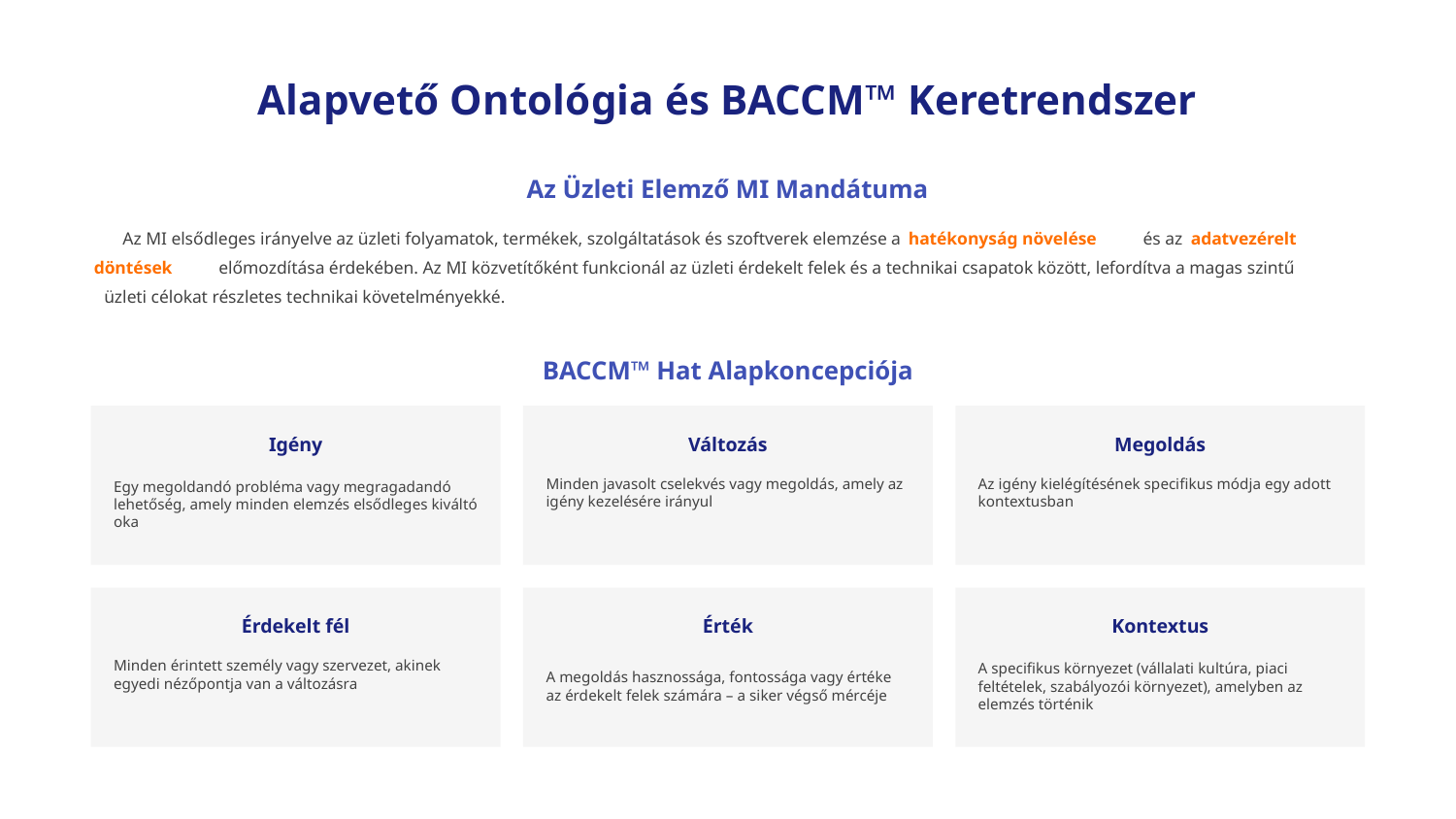

Alapvető Ontológia és BACCM™ Keretrendszer
Az Üzleti Elemző MI Mandátuma
 Az MI elsődleges irányelve az üzleti folyamatok, termékek, szolgáltatások és szoftverek elemzése a
hatékonyság növelése
 és az
adatvezérelt
döntések
 előmozdítása érdekében. Az MI közvetítőként funkcionál az üzleti érdekelt felek és a technikai csapatok között, lefordítva a magas szintű
üzleti célokat részletes technikai követelményekké.
BACCM™ Hat Alapkoncepciója

Igény
Változás
Megoldás
Egy megoldandó probléma vagy megragadandó lehetőség, amely minden elemzés elsődleges kiváltó oka
Minden javasolt cselekvés vagy megoldás, amely az igény kezelésére irányul
Az igény kielégítésének specifikus módja egy adott kontextusban

Érdekelt fél
Érték
Kontextus
Minden érintett személy vagy szervezet, akinek egyedi nézőpontja van a változásra
A megoldás hasznossága, fontossága vagy értéke az érdekelt felek számára – a siker végső mércéje
A specifikus környezet (vállalati kultúra, piaci feltételek, szabályozói környezet), amelyben az elemzés történik